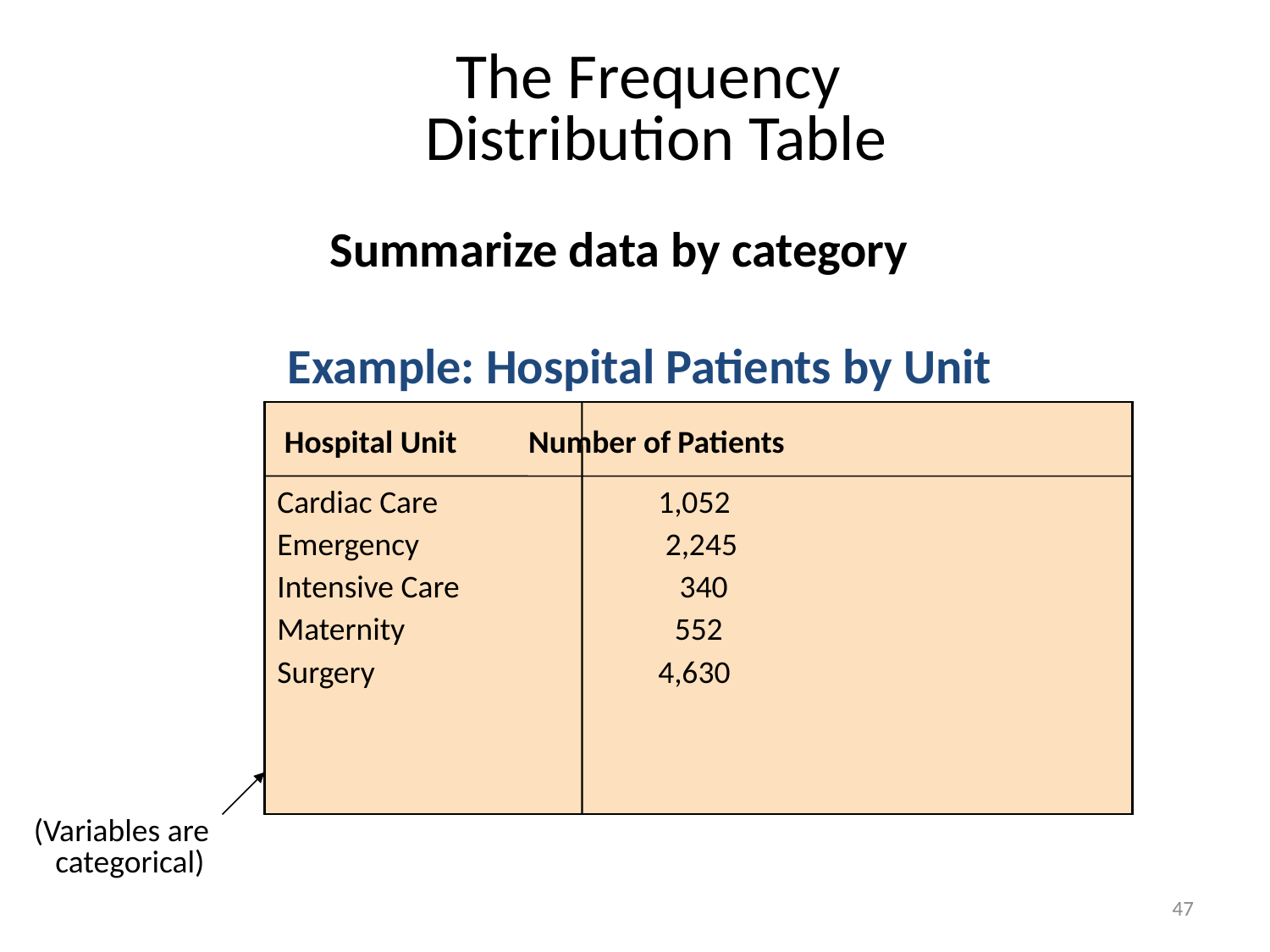

# The Frequency Distribution Table
Summarize data by category
Example: Hospital Patients by Unit

 Hospital Unit          Number of Patients

Cardiac Care 		1,052
Emergency 		 2,245
Intensive Care 		   340
Maternity	                    552
Surgery 		 	4,630

(Variables are
   categorical)

47